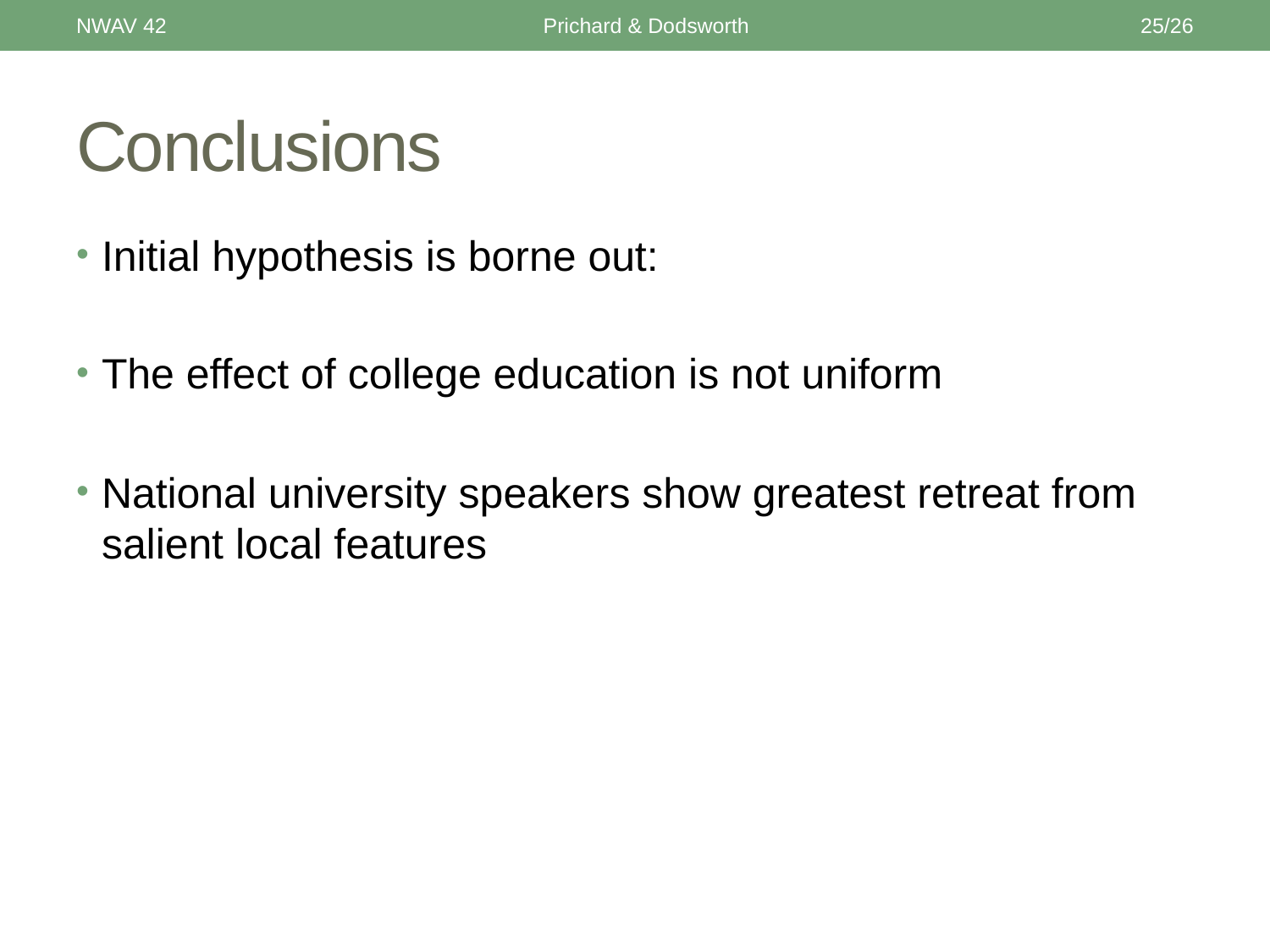

NWAV 42
Prichard & Dodsworth
25/26
# Conclusions
Initial hypothesis is borne out:

The effect of college education is not uniform

National university speakers show greatest retreat from salient local features